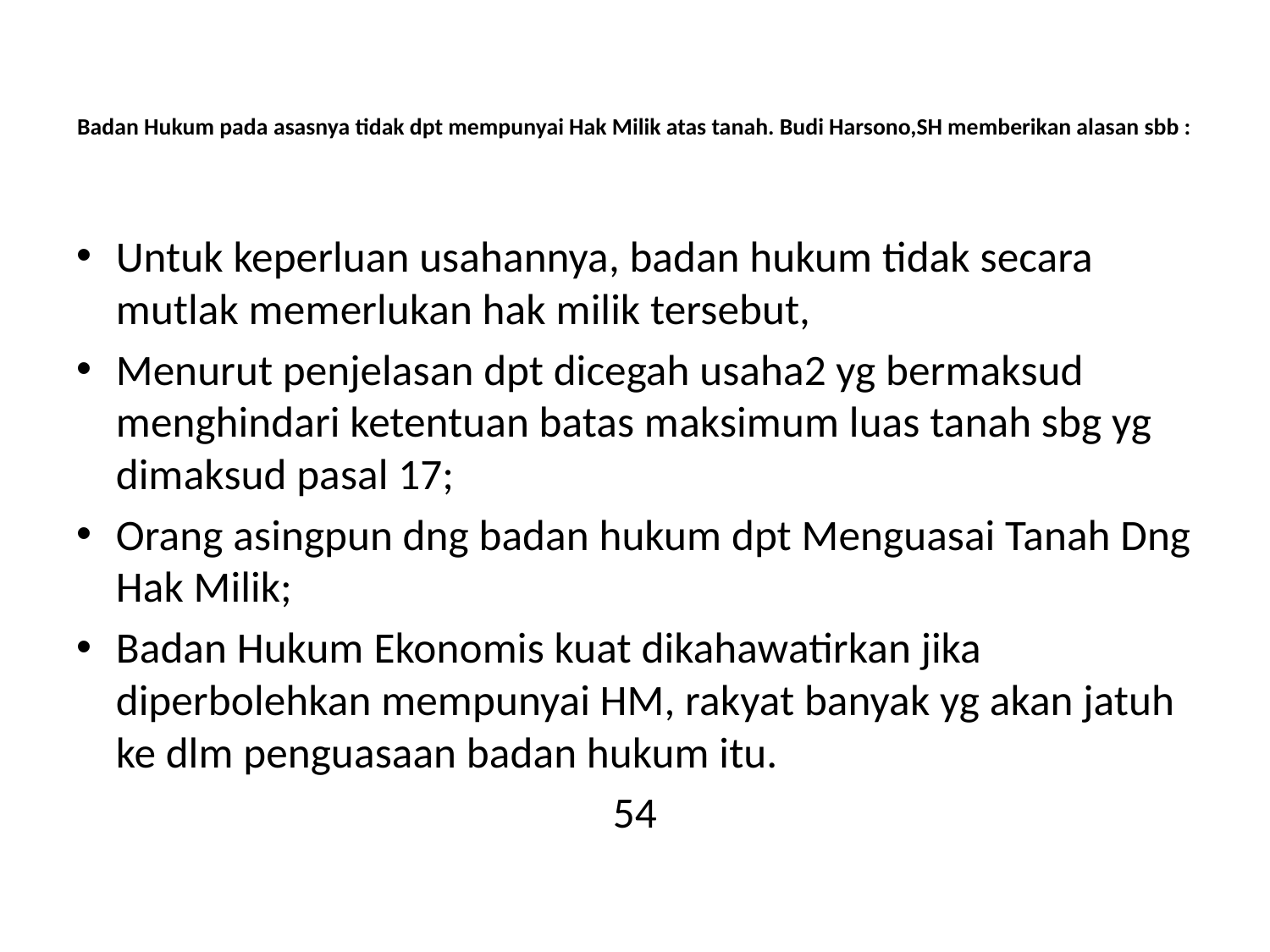

# Badan Hukum pada asasnya tidak dpt mempunyai Hak Milik atas tanah. Budi Harsono,SH memberikan alasan sbb :
Untuk keperluan usahannya, badan hukum tidak secara mutlak memerlukan hak milik tersebut,
Menurut penjelasan dpt dicegah usaha2 yg bermaksud menghindari ketentuan batas maksimum luas tanah sbg yg dimaksud pasal 17;
Orang asingpun dng badan hukum dpt Menguasai Tanah Dng Hak Milik;
Badan Hukum Ekonomis kuat dikahawatirkan jika diperbolehkan mempunyai HM, rakyat banyak yg akan jatuh ke dlm penguasaan badan hukum itu.
54